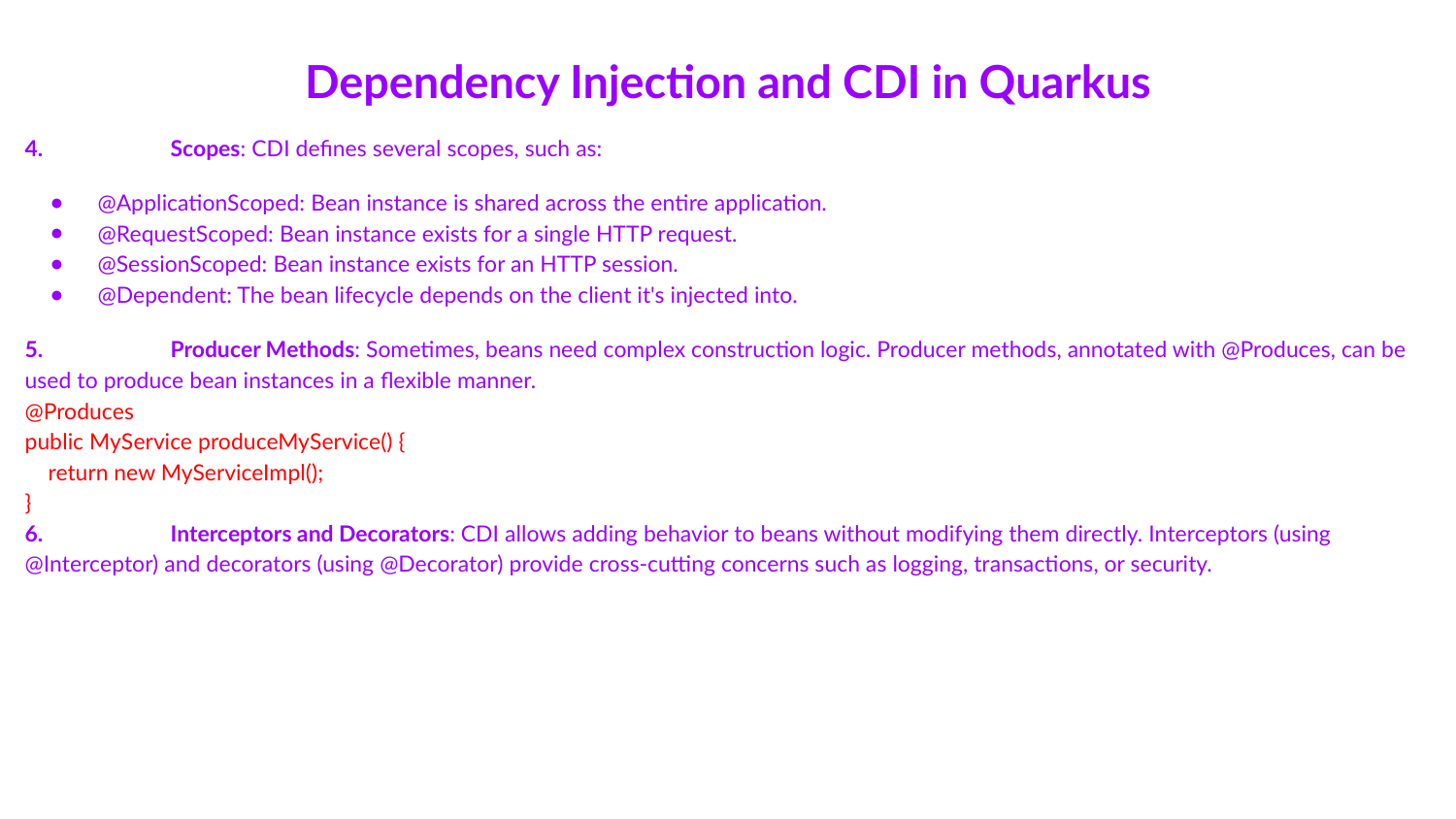

# Dependency Injection and CDI in Quarkus
4.	Scopes: CDI defines several scopes, such as:
@ApplicationScoped: Bean instance is shared across the entire application.
@RequestScoped: Bean instance exists for a single HTTP request.
@SessionScoped: Bean instance exists for an HTTP session.
@Dependent: The bean lifecycle depends on the client it's injected into.
5.	Producer Methods: Sometimes, beans need complex construction logic. Producer methods, annotated with @Produces, can be used to produce bean instances in a flexible manner.
@Produces
public MyService produceMyService() {
    return new MyServiceImpl();
}
6.	Interceptors and Decorators: CDI allows adding behavior to beans without modifying them directly. Interceptors (using @Interceptor) and decorators (using @Decorator) provide cross-cutting concerns such as logging, transactions, or security.